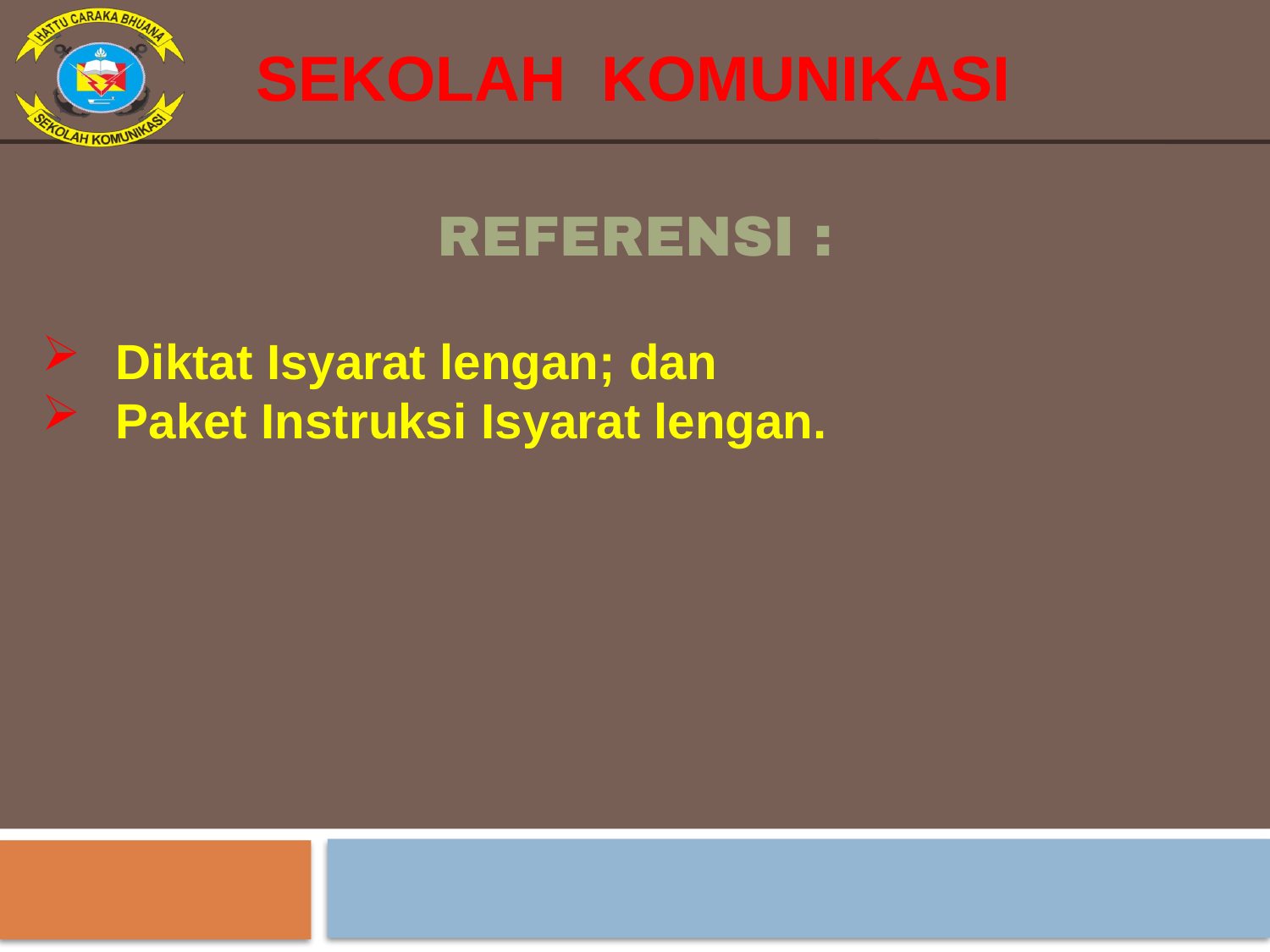

SEKOLAH  KOMUNIKASI

  Diktat Isyarat lengan; dan
  Paket Instruksi Isyarat lengan.
REFERENSI :